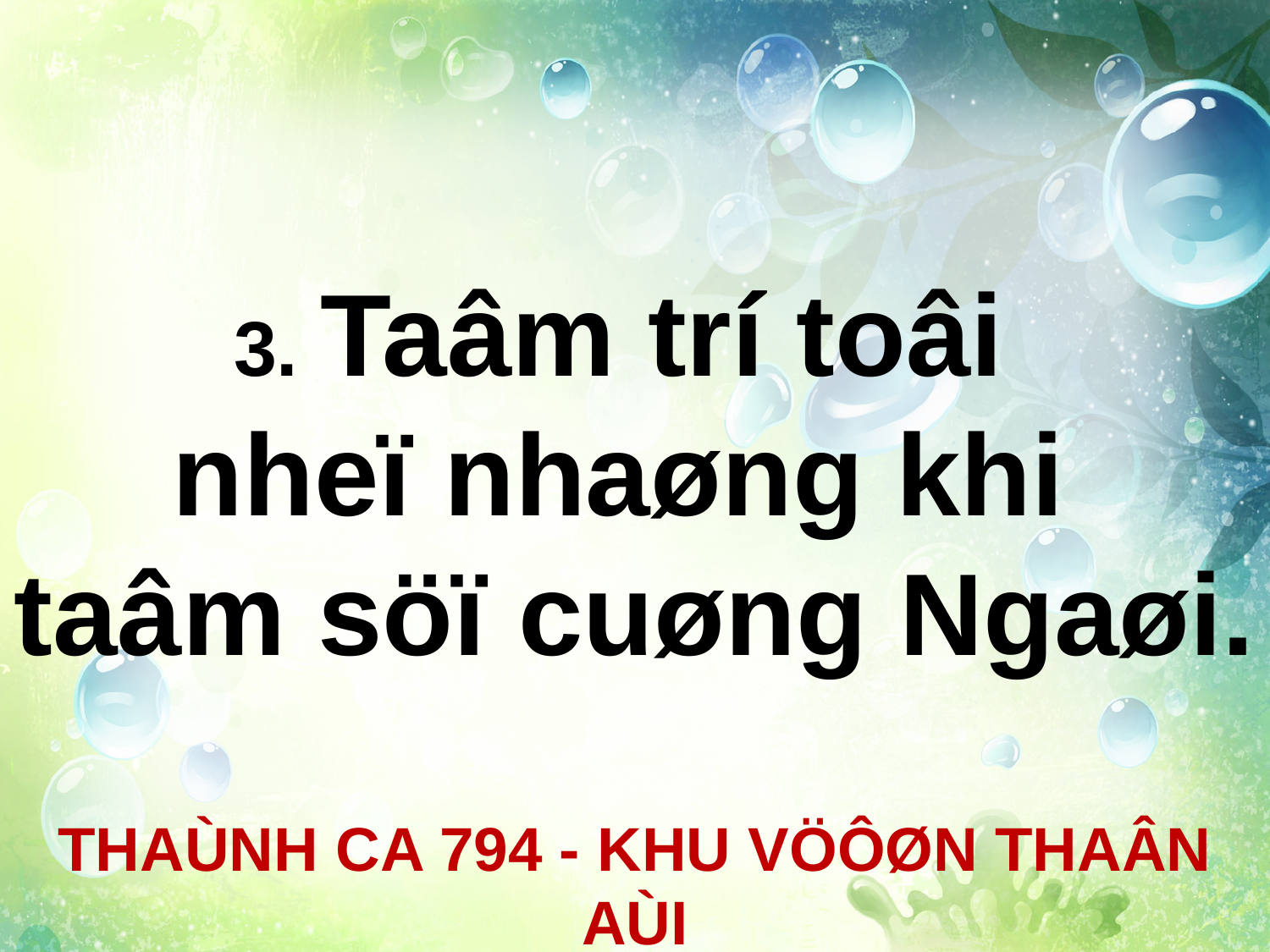

3. Taâm trí toâi
nheï nhaøng khi
taâm söï cuøng Ngaøi.
THAÙNH CA 794 - KHU VÖÔØN THAÂN AÙI